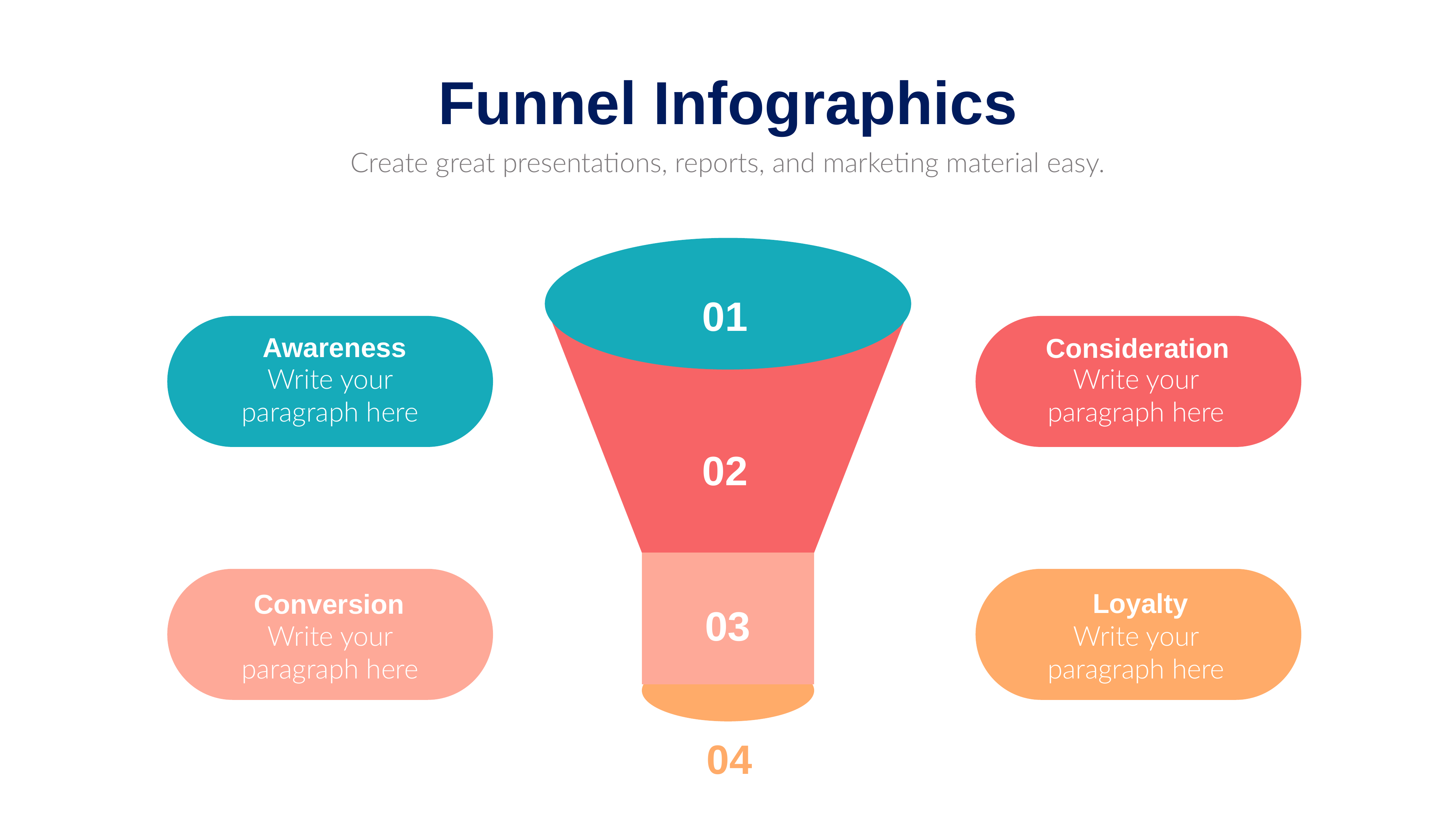

Funnel Infographics
Create great presentations, reports, and marketing material easy.

01

Awareness
Consideration
Write your paragraph here
Write your paragraph here
02

Loyalty
Conversion
03
Write your paragraph here
Write your paragraph here

04